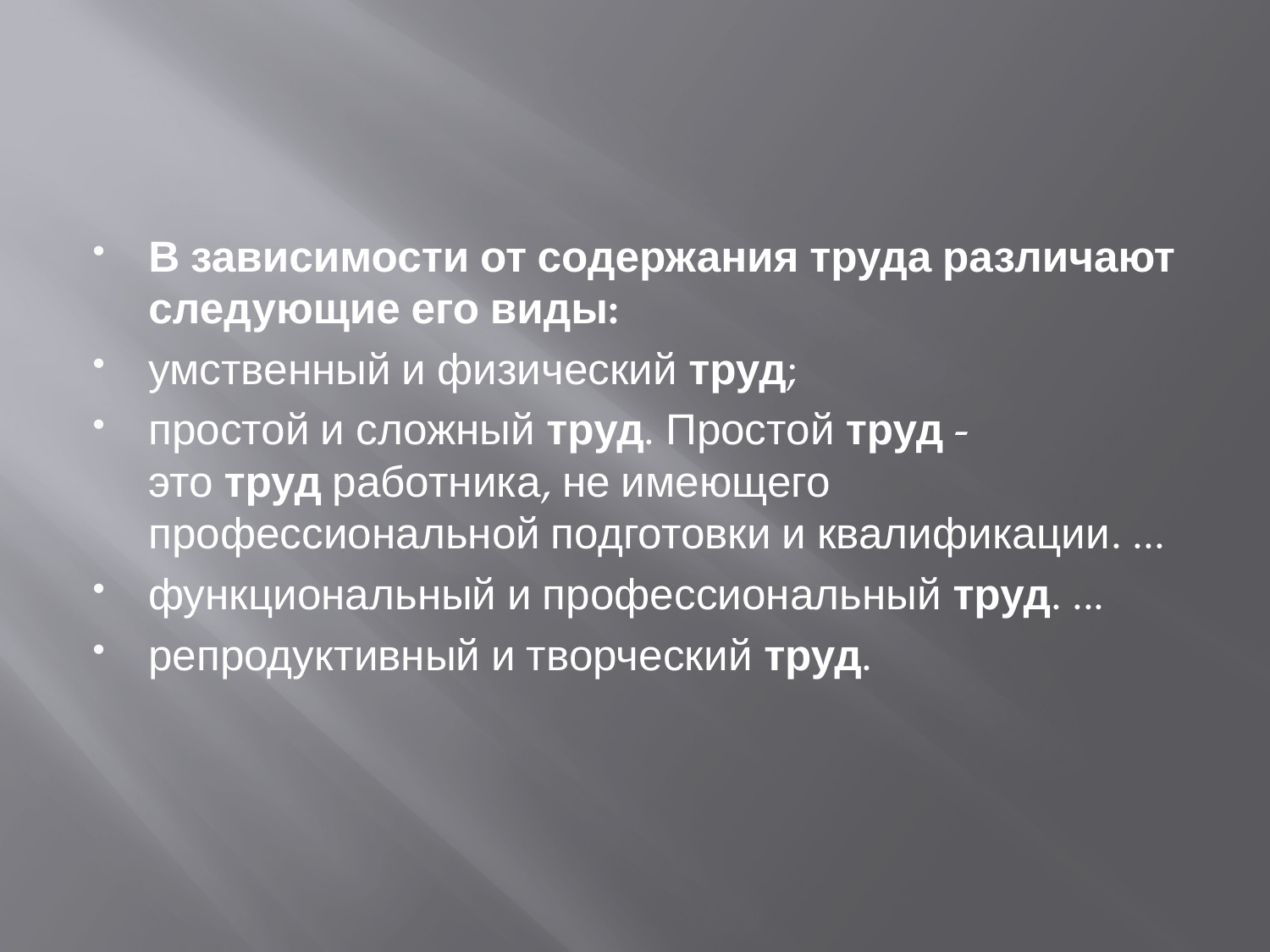

#
В зависимости от содержания труда различают следующие его виды:
умственный и физический труд;
простой и сложный труд. Простой труд - это труд работника, не имеющего профессиональной подготовки и квалификации. ...
функциональный и профессиональный труд. ...
репродуктивный и творческий труд.